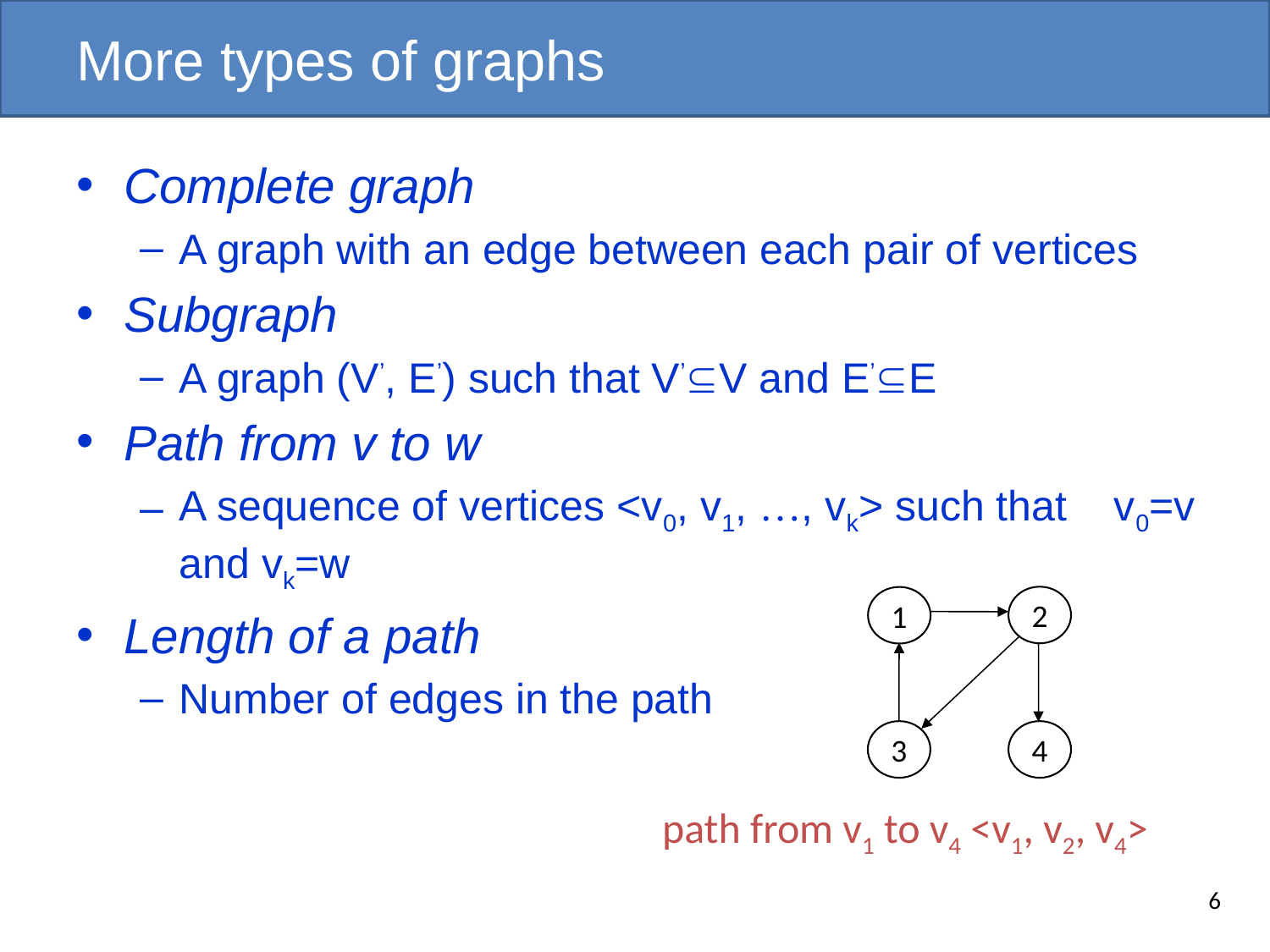

# More types of graphs
Complete graph
A graph with an edge between each pair of vertices
Subgraph
A graph (V’, E’) such that V’⊆V and E’⊆E
Path from v to w
A sequence of vertices <v0, v1, …, vk> such that    v0=v and vk=w
Length of a path
Number of edges in the path

2
1

3
4
path from v1 to v4 <v1, v2, v4>
6